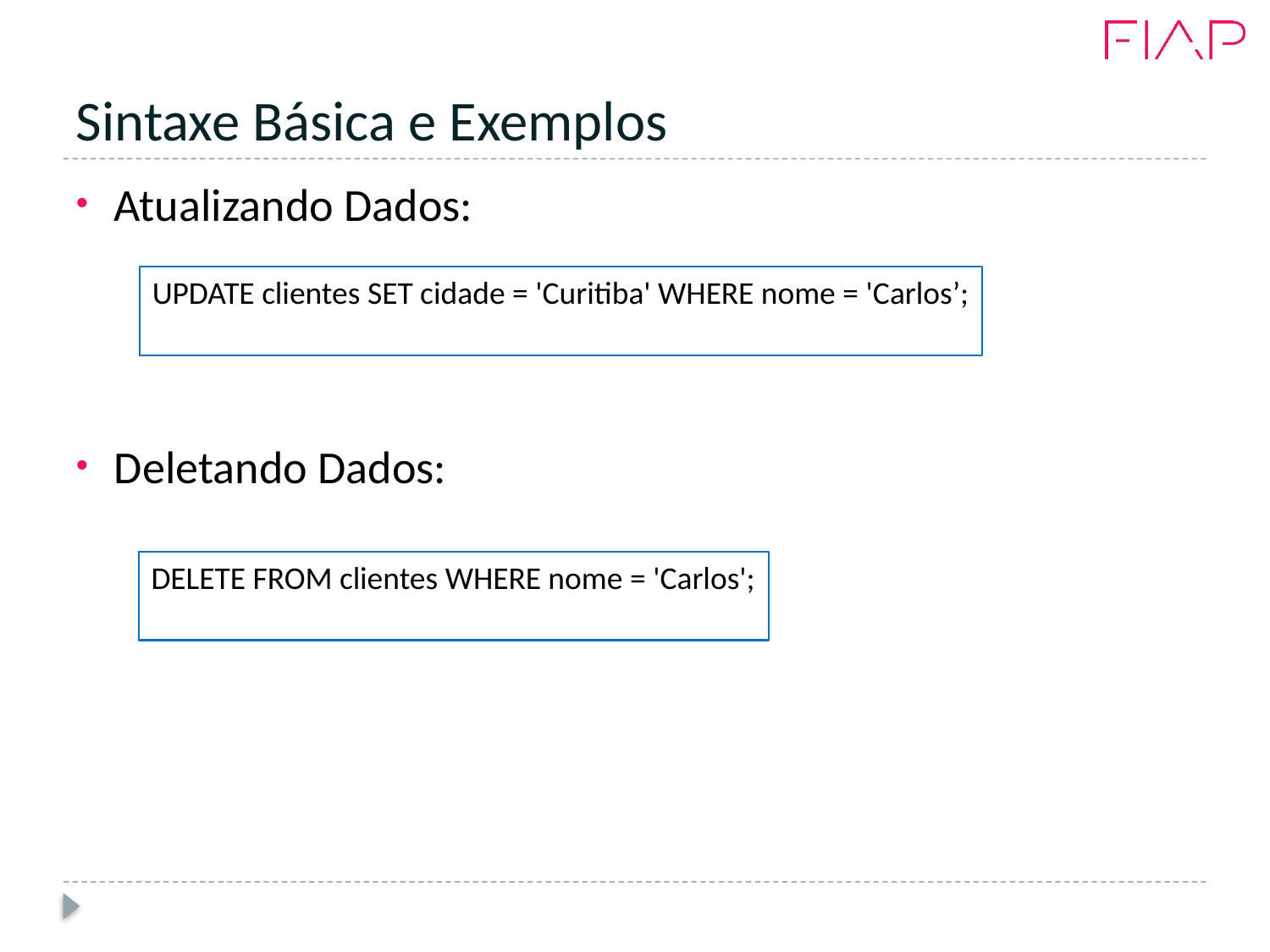

# Sintaxe Básica e Exemplos
Atualizando Dados:

Deletando Dados:
UPDATE clientes SET cidade = 'Curitiba' WHERE nome = 'Carlos’;

DELETE FROM clientes WHERE nome = 'Carlos';